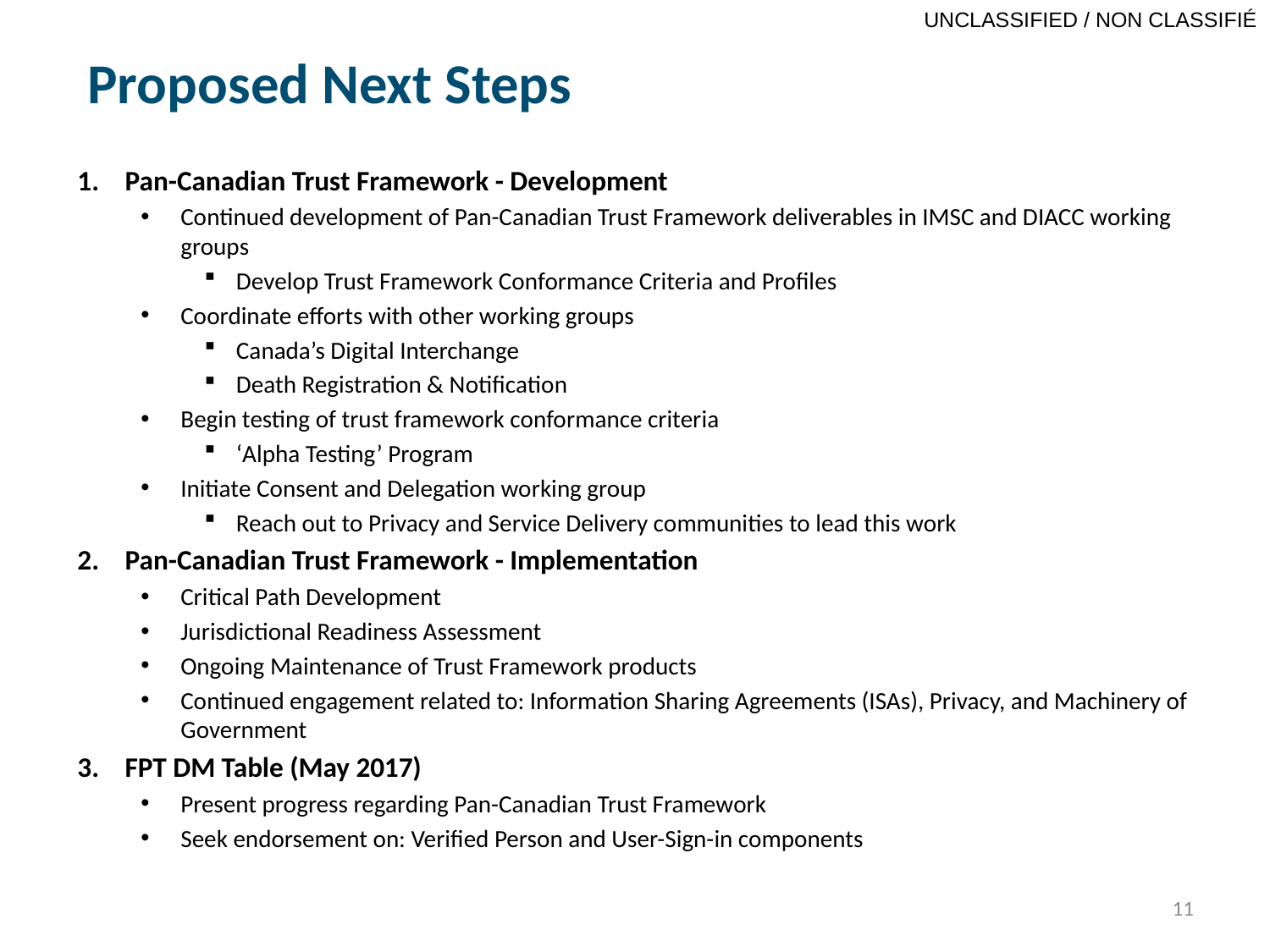

# Proposed Next Steps
Pan-Canadian Trust Framework - Development
Continued development of Pan-Canadian Trust Framework deliverables in IMSC and DIACC working groups
Develop Trust Framework Conformance Criteria and Profiles
Coordinate efforts with other working groups
Canada’s Digital Interchange
Death Registration & Notification
Begin testing of trust framework conformance criteria
‘Alpha Testing’ Program
Initiate Consent and Delegation working group
Reach out to Privacy and Service Delivery communities to lead this work
Pan-Canadian Trust Framework - Implementation
Critical Path Development
Jurisdictional Readiness Assessment
Ongoing Maintenance of Trust Framework products
Continued engagement related to: Information Sharing Agreements (ISAs), Privacy, and Machinery of Government
FPT DM Table (May 2017)
Present progress regarding Pan-Canadian Trust Framework
Seek endorsement on: Verified Person and User-Sign-in components

11